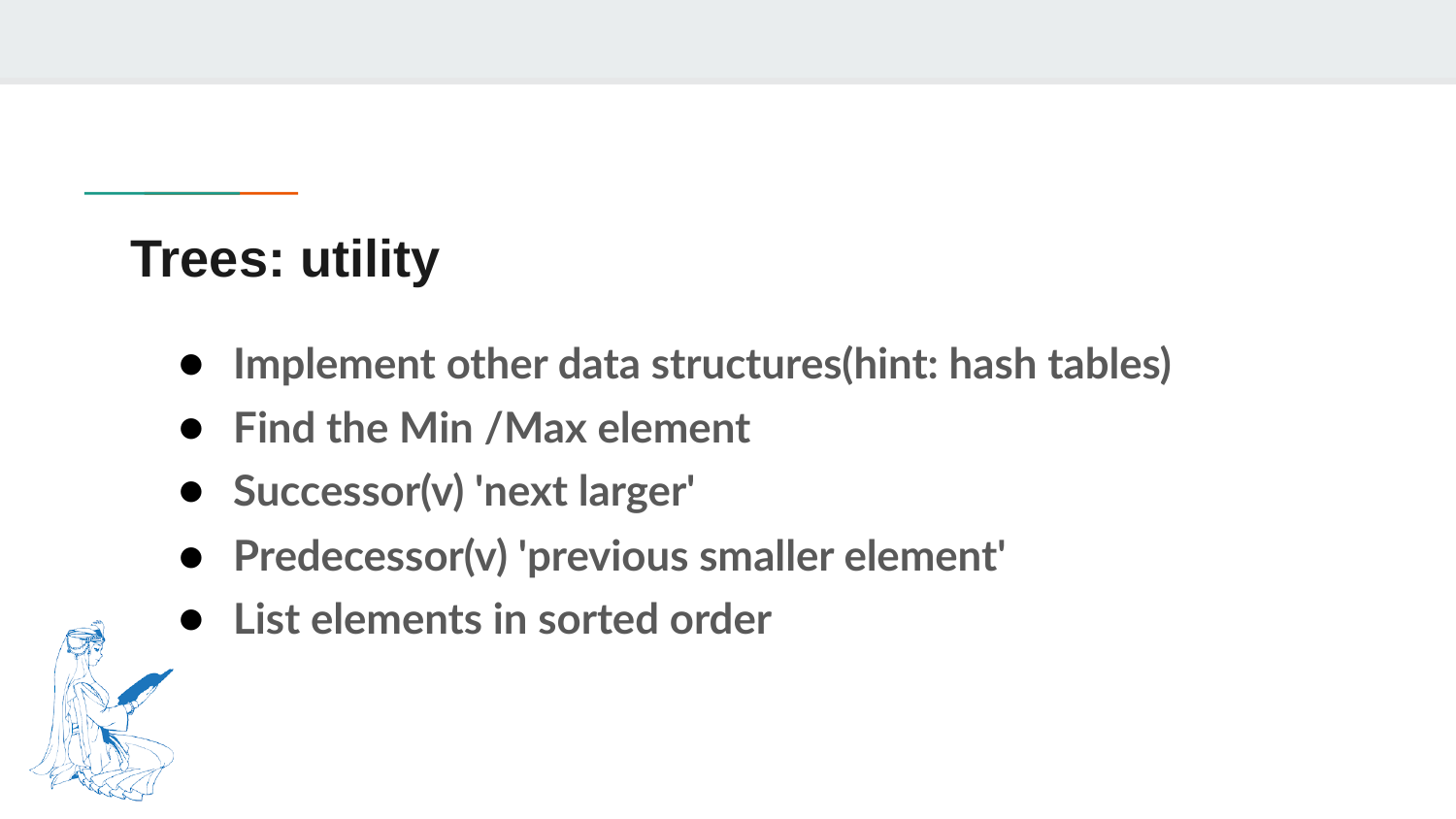

# Trees: utility
Implement other data structures(hint: hash tables)
Find the Min /Max element
Successor(v) 'next larger'
Predecessor(v) 'previous smaller element'
List elements in sorted order